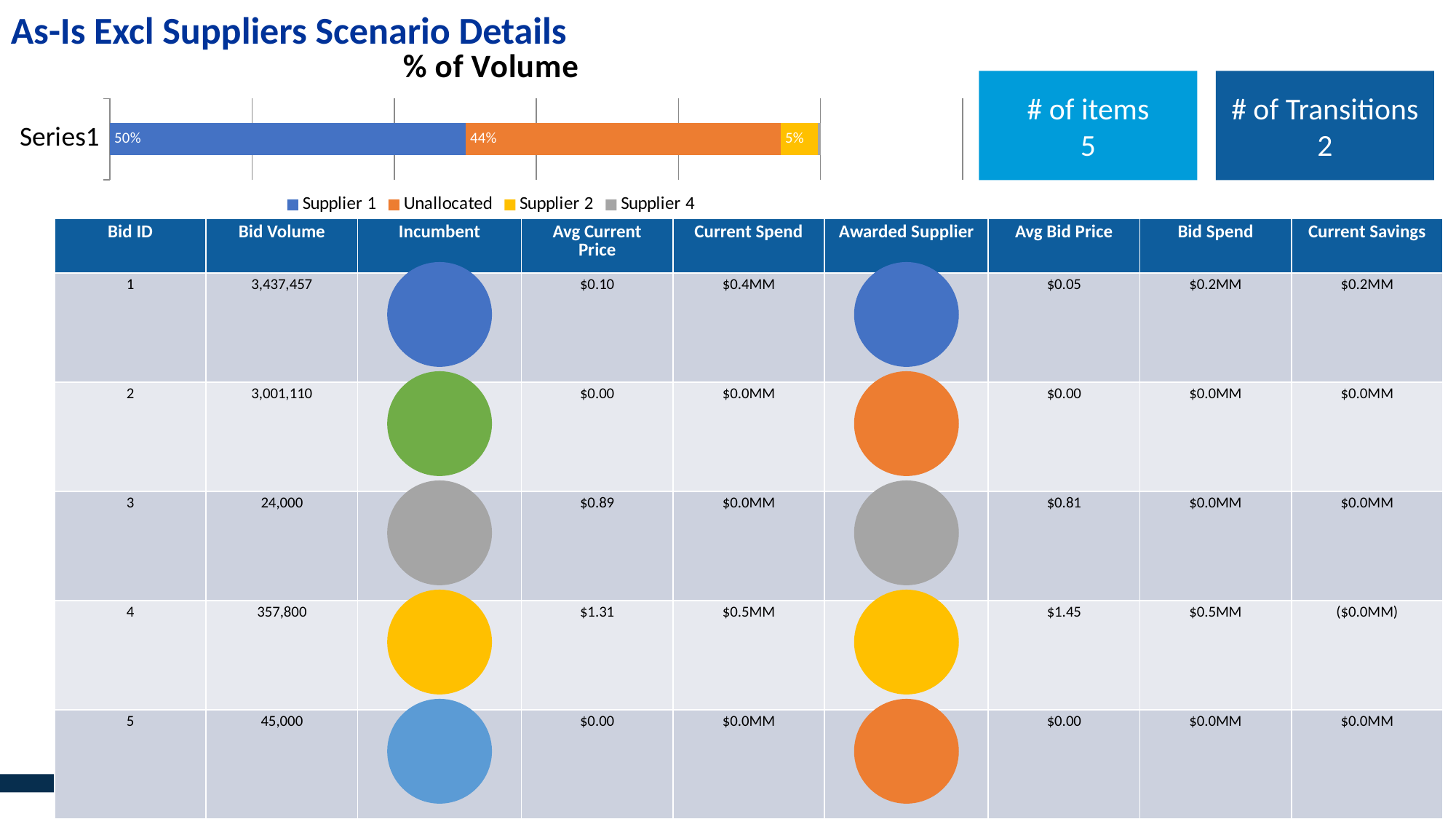

As-Is Excl Suppliers Scenario Details

### Chart: % of Volume

| Category | Supplier 1 | Unallocated | Supplier 2 | Supplier 4 |
|---|---|---|---|---|
|  | 0.5006953015039108 | 0.4436922308741834 | 0.0521166603329436 | 0.0034958072889621195 |
# of items
5
# of Transitions
2
| Bid ID | Bid Volume | Incumbent | Avg Current Price | Current Spend | Awarded Supplier | Avg Bid Price | Bid Spend | Current Savings |
| --- | --- | --- | --- | --- | --- | --- | --- | --- |
| 1 | 3,437,457 |  | $0.10 | $0.4MM |  | $0.05 | $0.2MM | $0.2MM |
| 2 | 3,001,110 |  | $0.00 | $0.0MM |  | $0.00 | $0.0MM | $0.0MM |
| 3 | 24,000 |  | $0.89 | $0.0MM |  | $0.81 | $0.0MM | $0.0MM |
| 4 | 357,800 |  | $1.31 | $0.5MM |  | $1.45 | $0.5MM | ($0.0MM) |
| 5 | 45,000 |  | $0.00 | $0.0MM |  | $0.00 | $0.0MM | $0.0MM |
| Totals | 6,865,367 |  | $0.12 | $0.9MM |  | $0.10 | $0.7MM | $0.1MM |

### Chart

| Category |  |
|---|---|
| Supplier 1 | 3437457.0 |

### Chart

| Category |  |
|---|---|
| Supplier 1 | 3437457.0 |

### Chart

| Category |  |
|---|---|
| Supplier 7 | 3001110.0 |

### Chart

| Category |  |
|---|---|
| Unallocated | 3001110.0 |

### Chart

| Category |  |
|---|---|
| Supplier 4 | 24000.0 |

### Chart

| Category |  |
|---|---|
| Supplier 4 | 24000.0 |

### Chart

| Category |  |
|---|---|
| Supplier 2 | 357800.0 |

### Chart

| Category |  |
|---|---|
| Supplier 2 | 357800.0 |

### Chart

| Category |  |
|---|---|
| Supplier 6 | 45000.0 |

### Chart

| Category |  |
|---|---|
| Unallocated | 45000.0 |